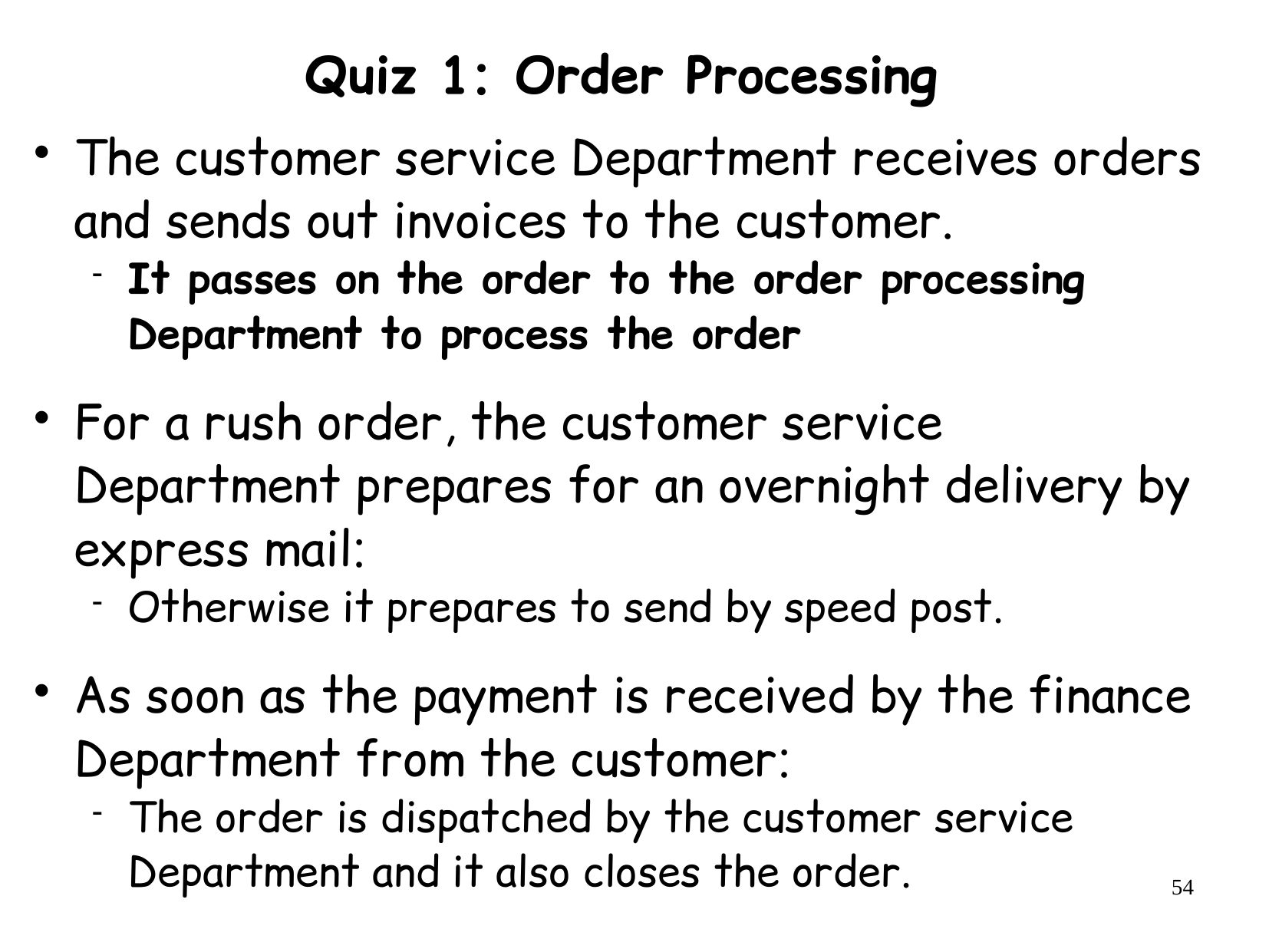

# Quiz 1: Order Processing
The customer service Department receives orders and sends out invoices to the customer.
It passes on the order to the order processing Department to process the order
For a rush order, the customer service Department prepares for an overnight delivery by express mail:
Otherwise it prepares to send by speed post.
As soon as the payment is received by the finance Department from the customer:
The order is dispatched by the customer service Department and it also closes the order.